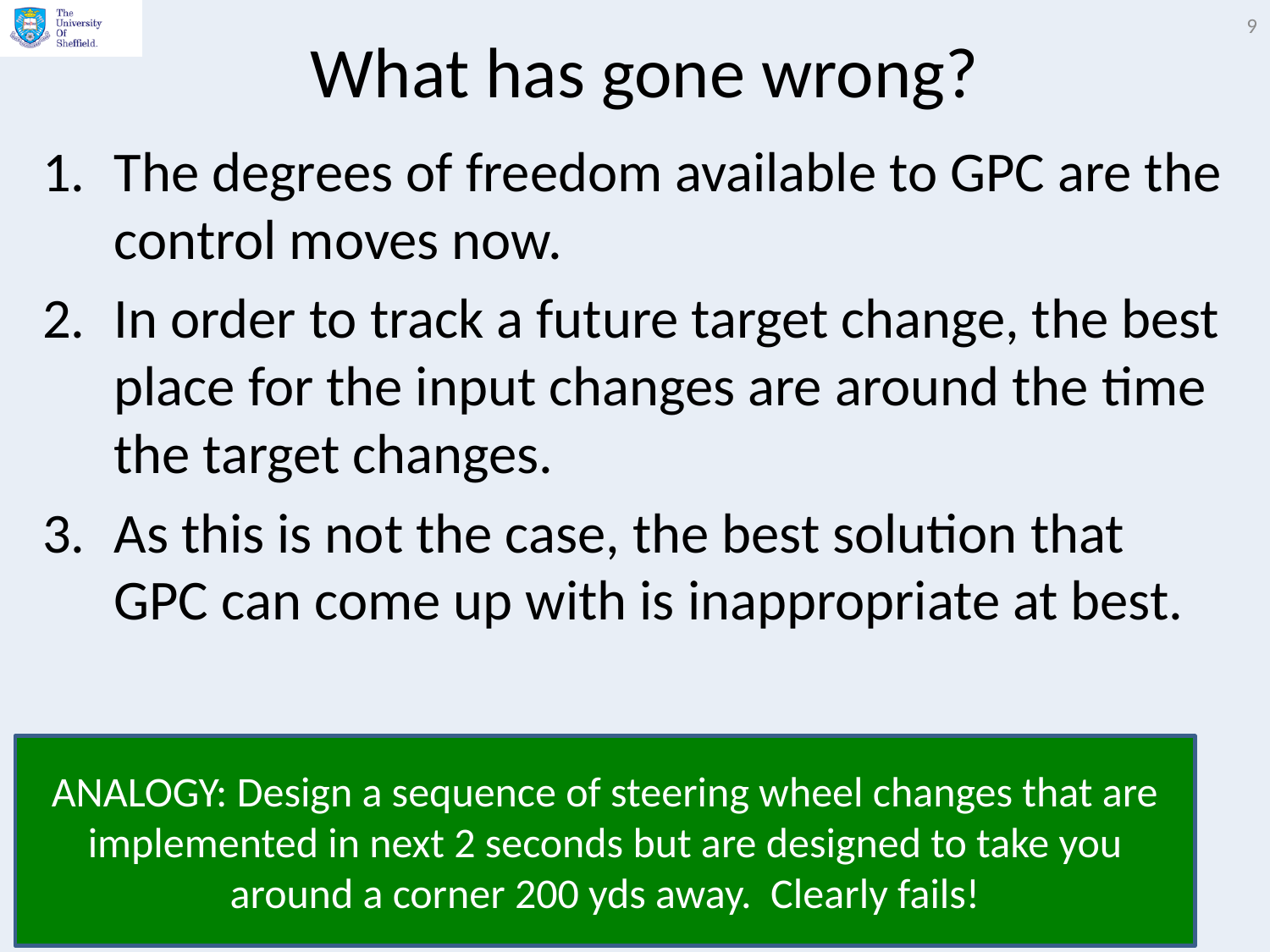

9
# What has gone wrong?
The degrees of freedom available to GPC are the control moves now.
In order to track a future target change, the best place for the input changes are around the time the target changes.
As this is not the case, the best solution that GPC can come up with is inappropriate at best.
ANALOGY: Design a sequence of steering wheel changes that are implemented in next 2 seconds but are designed to take you around a corner 200 yds away.  Clearly fails!
Slides by Anthony Rossiter